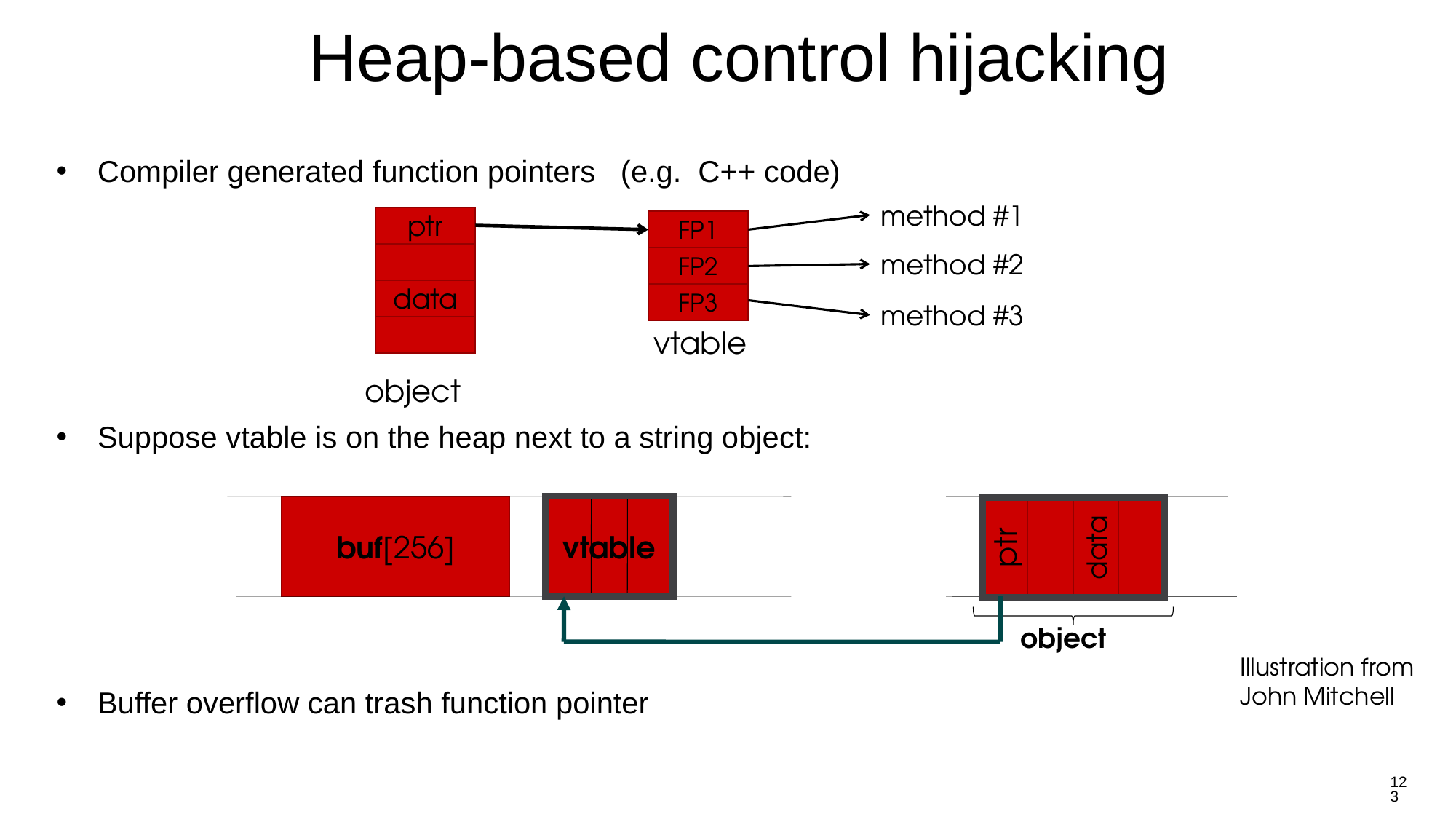

# Heap-based control hijacking
Compiler generated function pointers   (e.g.  C++ code)

Suppose vtable is on the heap next to a string object:

Buffer overflow can trash function pointer
method #1
ptr
FP1
method #2

FP2
data
FP3
method #3

vtable
object

buf[256]
vtable

ptr

data

object
Illustration from
John Mitchell
123